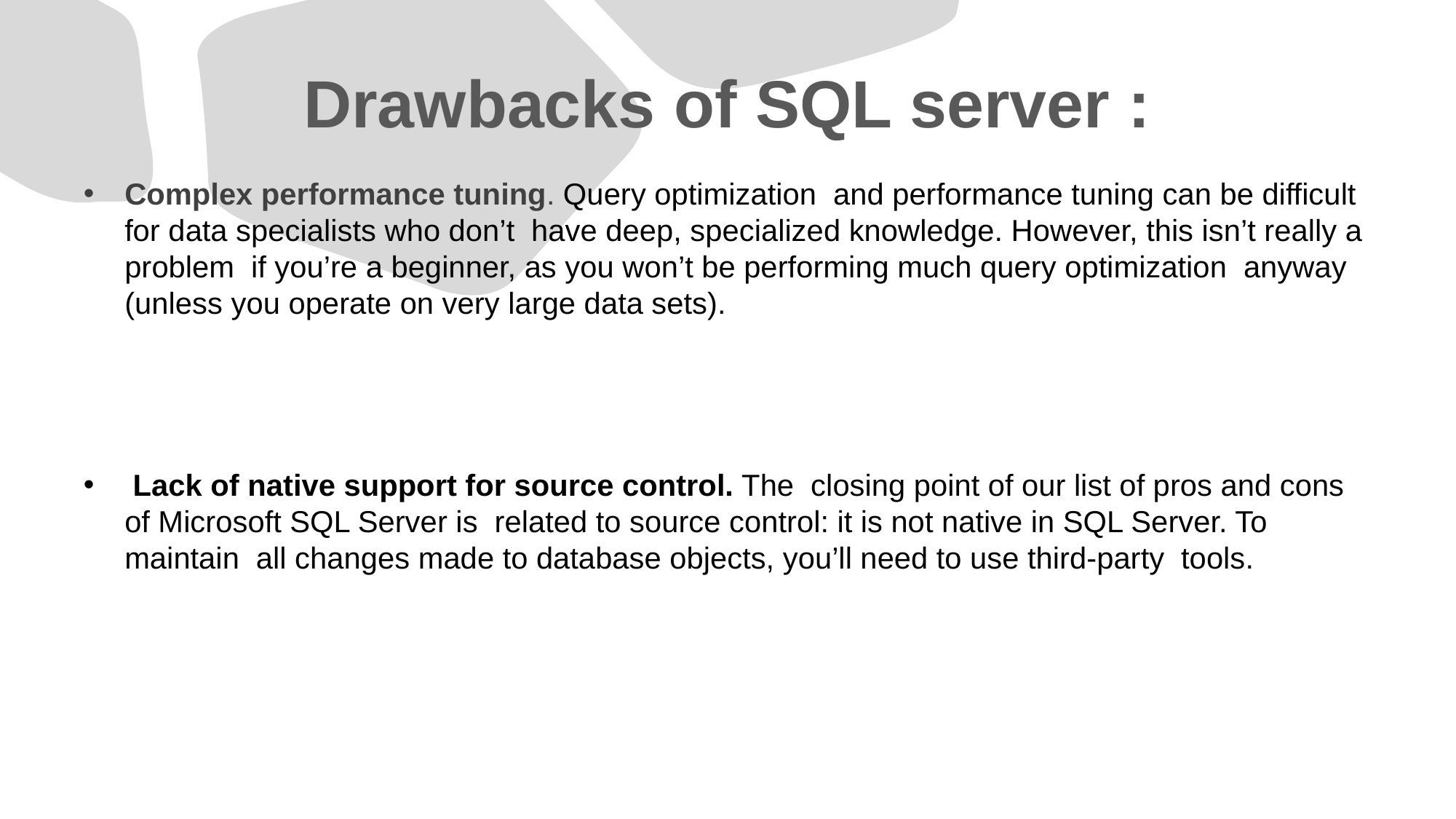

# Drawbacks of SQL server :
Complex performance tuning. Query optimization  and performance tuning can be difficult for data specialists who don’t  have deep, specialized knowledge. However, this isn’t really a problem  if you’re a beginner, as you won’t be performing much query optimization  anyway (unless you operate on very large data sets).

 Lack of native support for source control. The  closing point of our list of pros and cons of Microsoft SQL Server is  related to source control: it is not native in SQL Server. To maintain  all changes made to database objects, you’ll need to use third-party  tools.